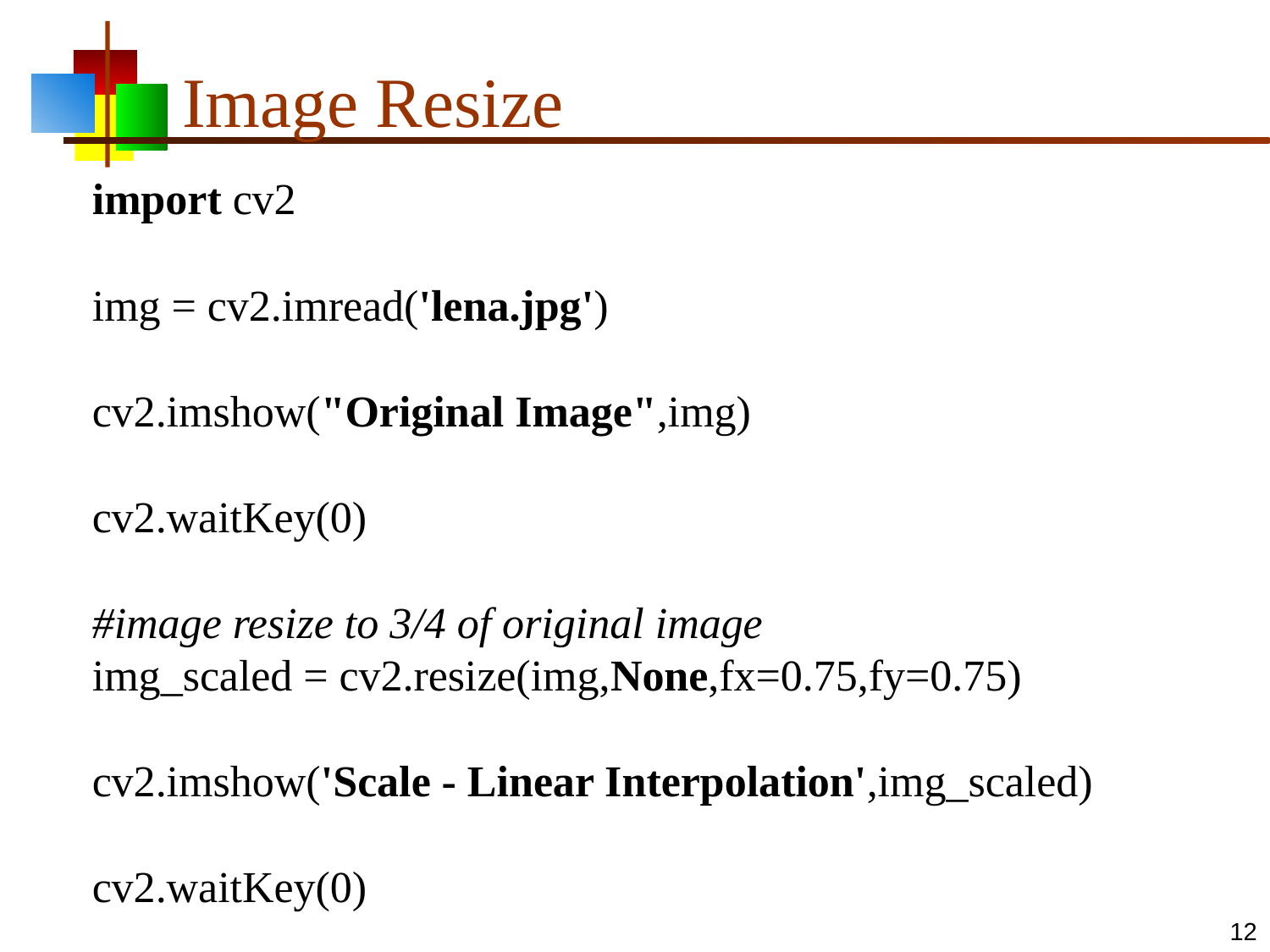

# Image Resize
	import cv2
img = cv2.imread('lena.jpg')
cv2.imshow("Original Image",img)
cv2.waitKey(0)
#image resize to 3/4 of original image
img_scaled = cv2.resize(img,None,fx=0.75,fy=0.75)
cv2.imshow('Scale - Linear Interpolation',img_scaled)
cv2.waitKey(0)
12